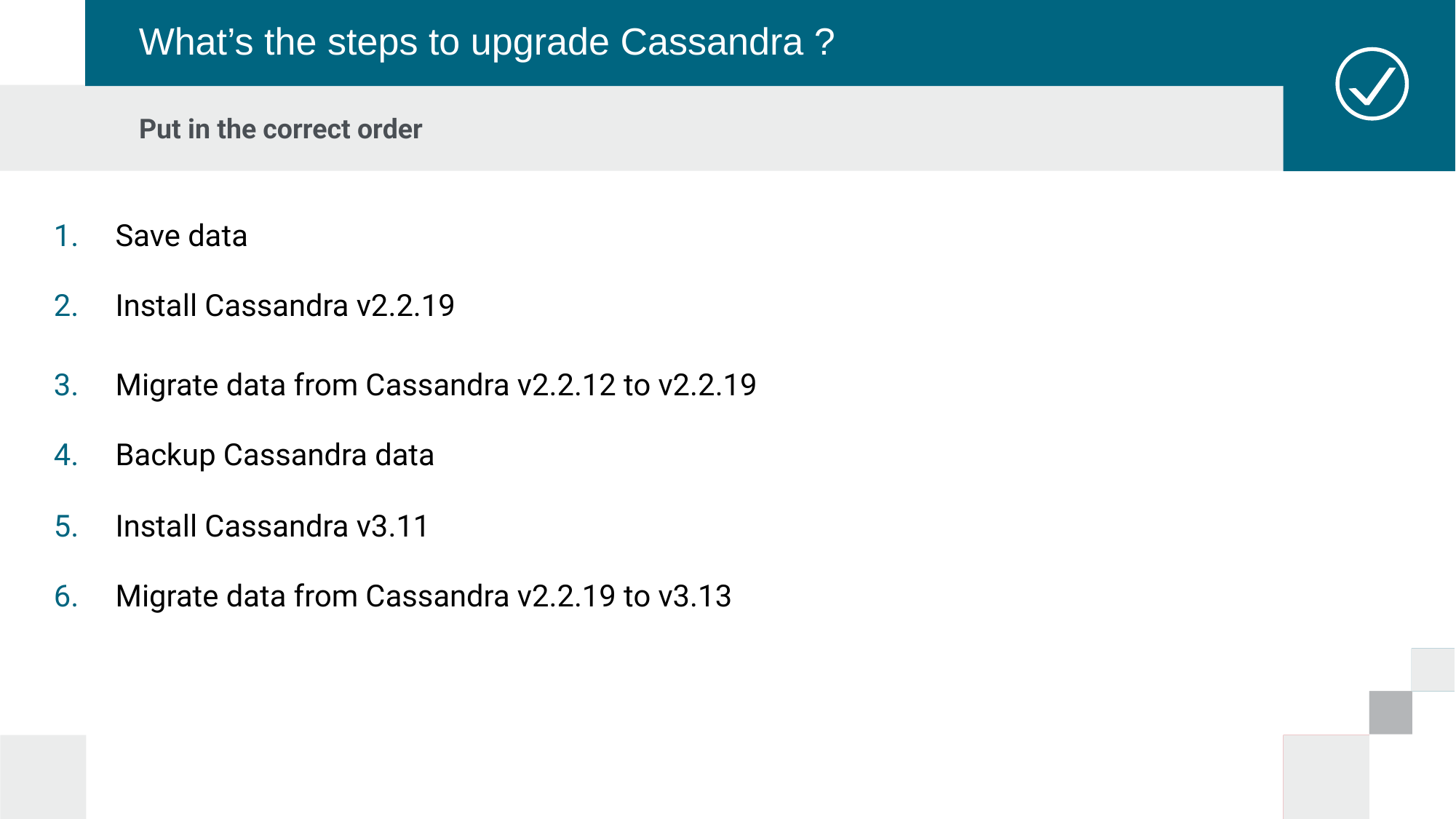

# What’s the steps to upgrade Cassandra ?

Save data

Install Cassandra v2.2.19
Migrate data from Cassandra v2.2.12 to v2.2.19
Backup Cassandra data
Install Cassandra v3.11
Migrate data from Cassandra v2.2.19 to v3.13